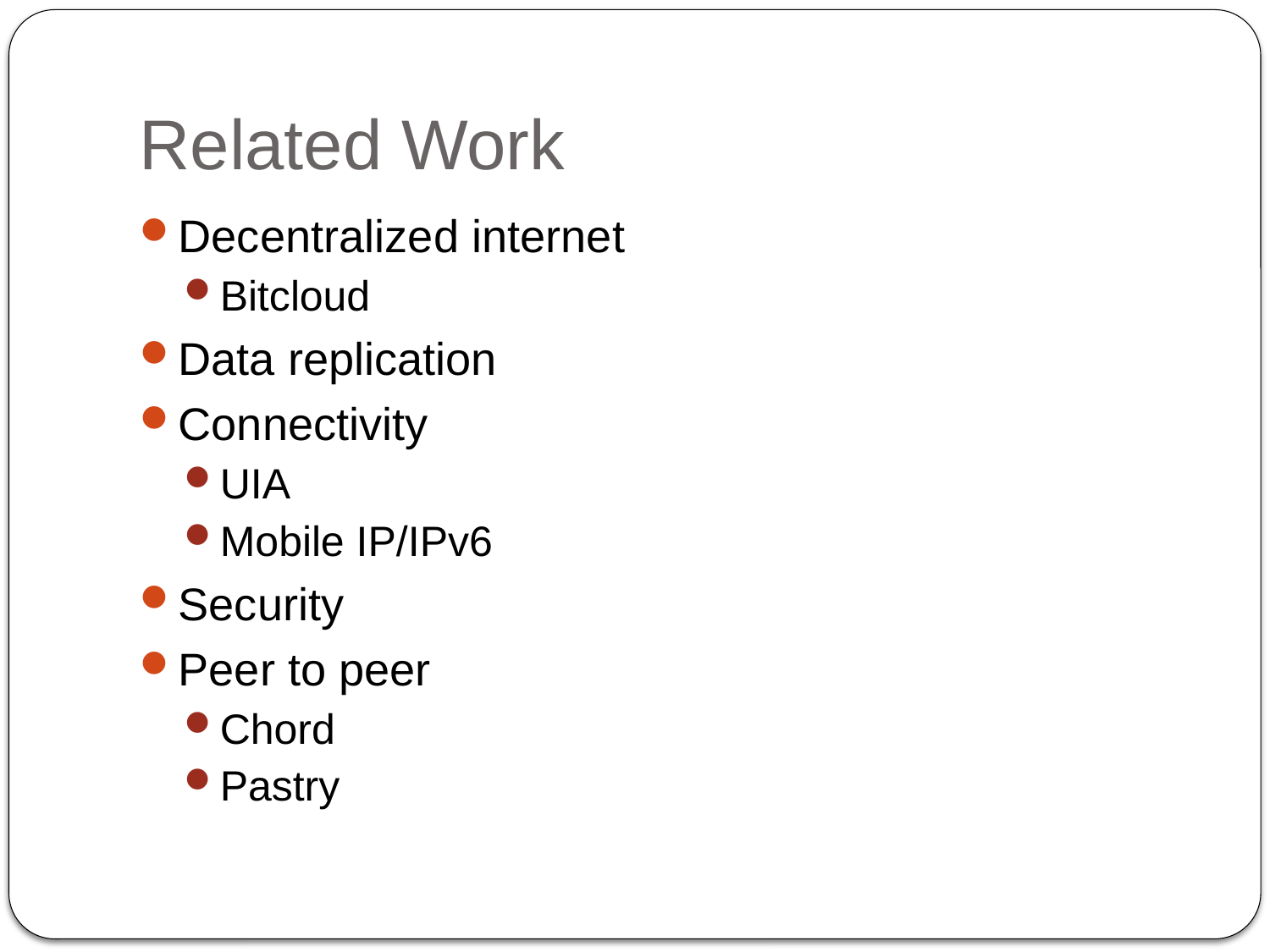

# Related Work
Decentralized internet
Bitcloud
Data replication
Connectivity
UIA
Mobile IP/IPv6
Security
Peer to peer
Chord
Pastry